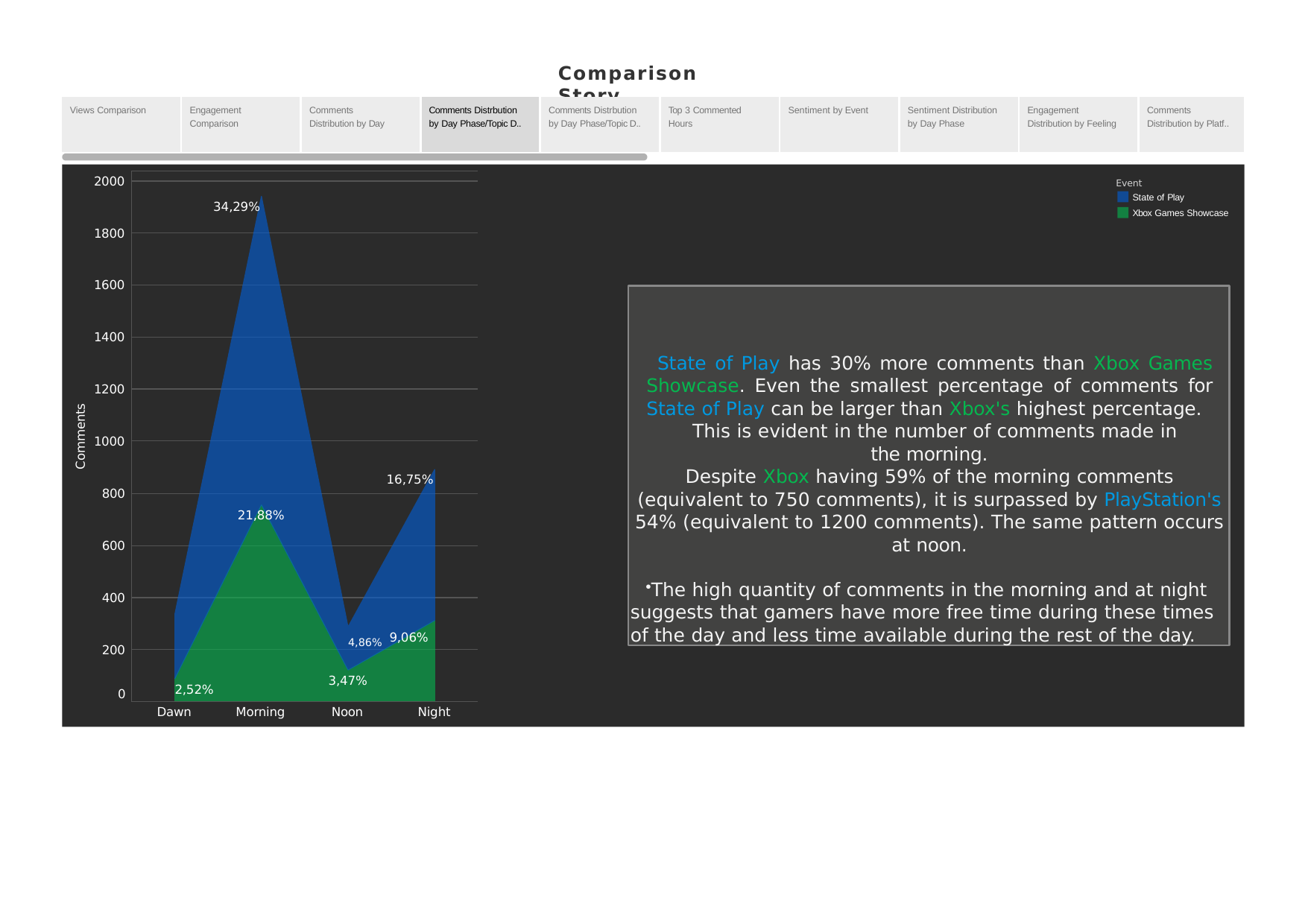

Comparison Story
| Views Comparison | Engagement Comparison | Comments Distribution by Day | Comments Distrbution by Day Phase/Topic D.. | Comments Distrbution by Day Phase/Topic D.. | Top 3 Commented Hours | Sentiment by Event | Sentiment Distribution by Day Phase | Engagement Distribution by Feeling | Comments Distribution by Platf.. |
| --- | --- | --- | --- | --- | --- | --- | --- | --- | --- |

2000
Event
State of Play
Xbox Games Showcase

34,29%
1800
1600

State of Play has 30% more comments than Xbox Games Showcase. Even the smallest percentage of comments for State of Play can be larger than Xbox's highest percentage.
This is evident in the number of comments made in the morning.
Despite Xbox having 59% of the morning comments (equivalent to 750 comments), it is surpassed by PlayStation's 54% (equivalent to 1200 comments). The same pattern occurs at noon.

The high quantity of comments in the morning and at night suggests that gamers have more free time during these times of the day and less time available during the rest of the day.
1400
1200
Comments
1000
16,75%
800
21,88%
600
400
4,86% 9,06%
200
3,47%
2,52%
0
Dawn
Morning
Noon
Night